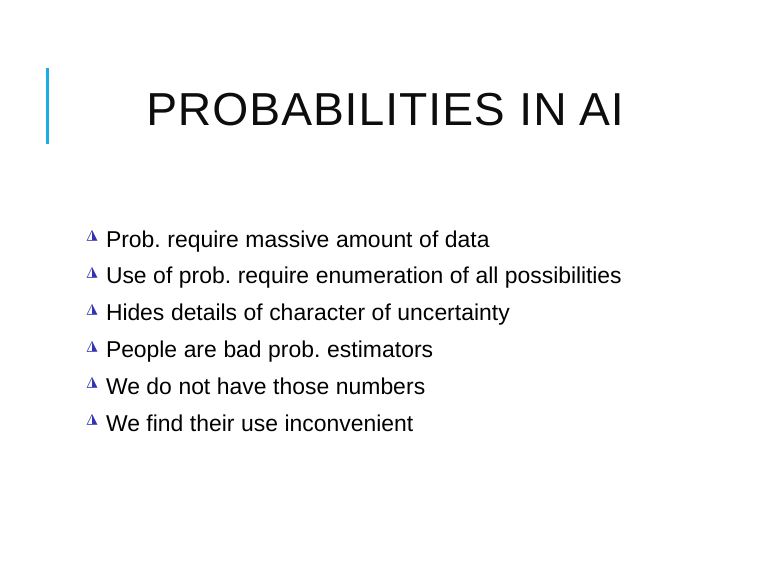

# Probabilities in AI
◮  Prob. require massive amount of data
◮  Use of prob. require enumeration of all possibilities
◮  Hides details of character of uncertainty
◮  People are bad prob. estimators
◮  We do not have those numbers
◮  We find their use inconvenient